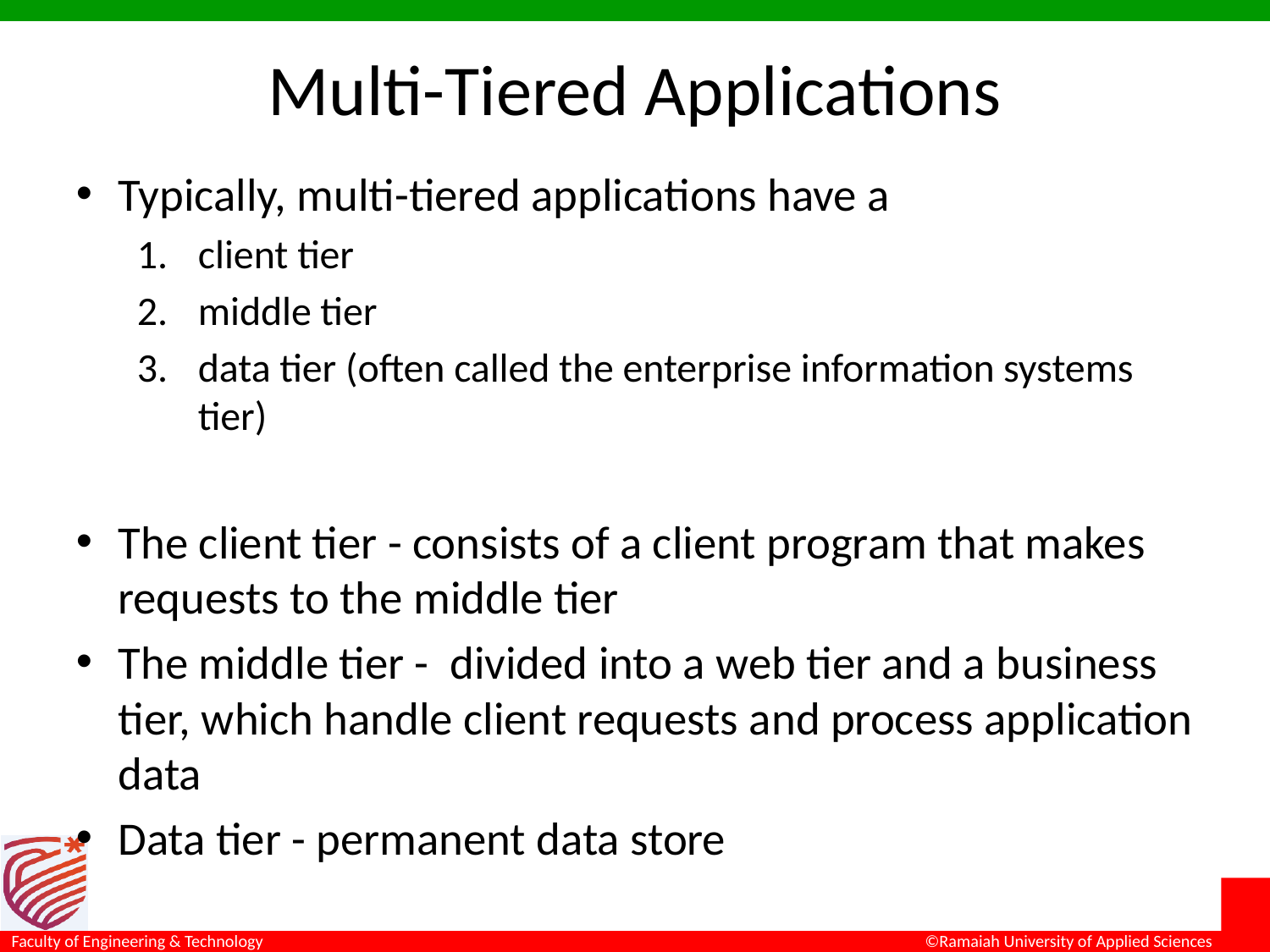

# Multi-Tiered Applications
Typically, multi-tiered applications have a
client tier
middle tier
data tier (often called the enterprise information systems tier)

The client tier - consists of a client program that makes requests to the middle tier
The middle tier -  divided into a web tier and a business tier, which handle client requests and process application data
Data tier - permanent data store